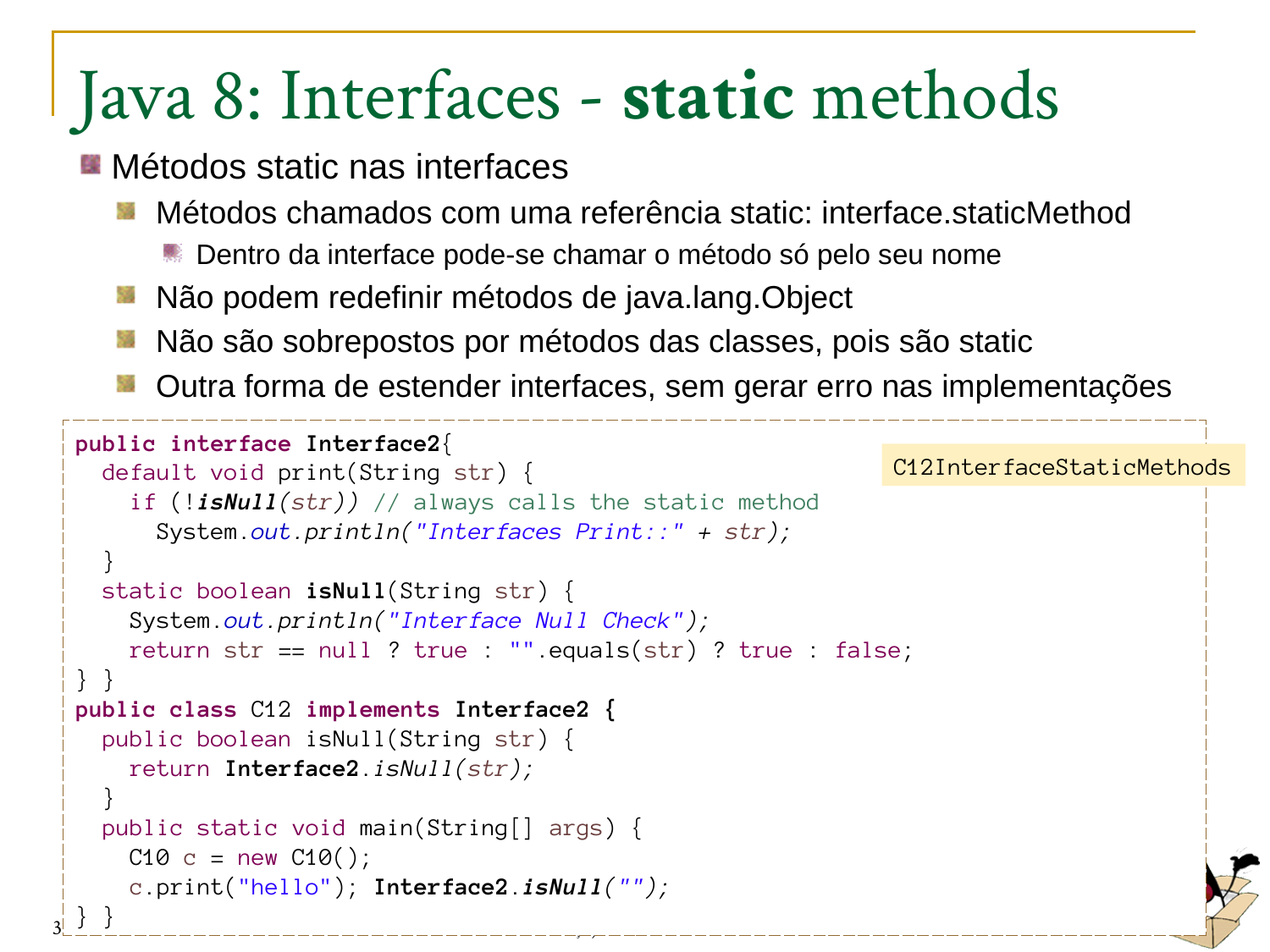

# Java 8: Interfaces - static methods
Métodos static nas interfaces
Métodos chamados com uma referência static: interface.staticMethod
Dentro da interface pode-se chamar o método só pelo seu nome
Não podem redefinir métodos de java.lang.Object
Não são sobrepostos por métodos das classes, pois são static
Outra forma de estender interfaces, sem gerar erro nas implementações
public interface Interface2{
  default void print(String str) {
    if (!isNull(str)) // always calls the static method
      System.out.println("Interfaces Print::" + str);
  }
  static boolean isNull(String str) {
    System.out.println("Interface Null Check");
    return str == null ? true : "".equals(str) ? true : false;
} }
public class C12 implements Interface2 {
  public boolean isNull(String str) {
    return Interface2.isNull(str);
  }
  public static void main(String[] args) {
    C10 c = new C10();
    c.print("hello"); Interface2.isNull("");
} }
C12InterfaceStaticMethods
MoP 08 - Herança, classes abstratas e interfaces